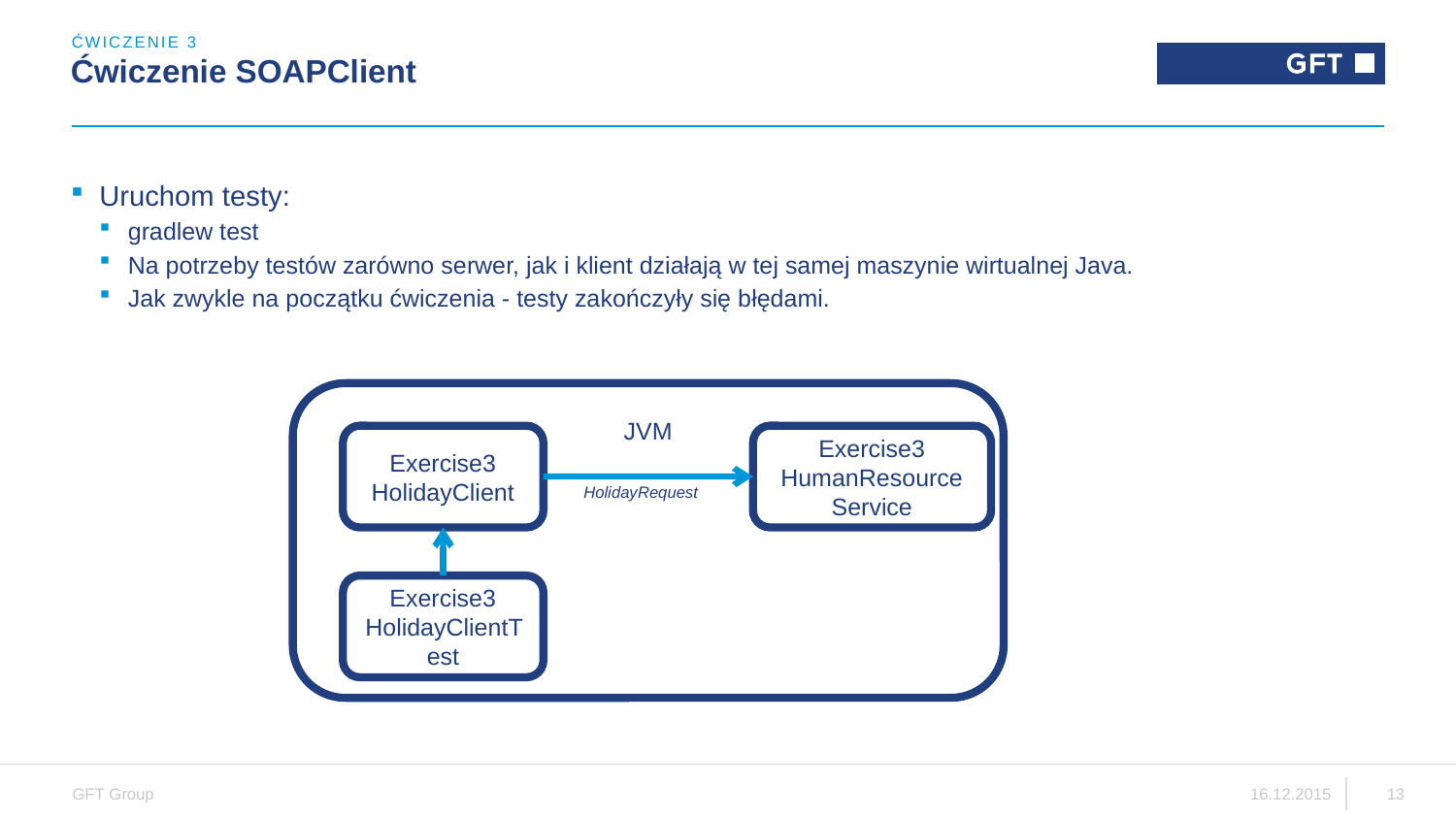

ĆWICZENIE 3
# Ćwiczenie SOAPClient
Uruchom testy:
gradlew test
Na potrzeby testów zarówno serwer, jak i klient działają w tej samej maszynie wirtualnej Java.
Jak zwykle na początku ćwiczenia - testy zakończyły się błędami.

JVM
Exercise3
HolidayClient
Exercise3
HumanResourceService
HolidayRequest
Exercise3
HolidayClientTest